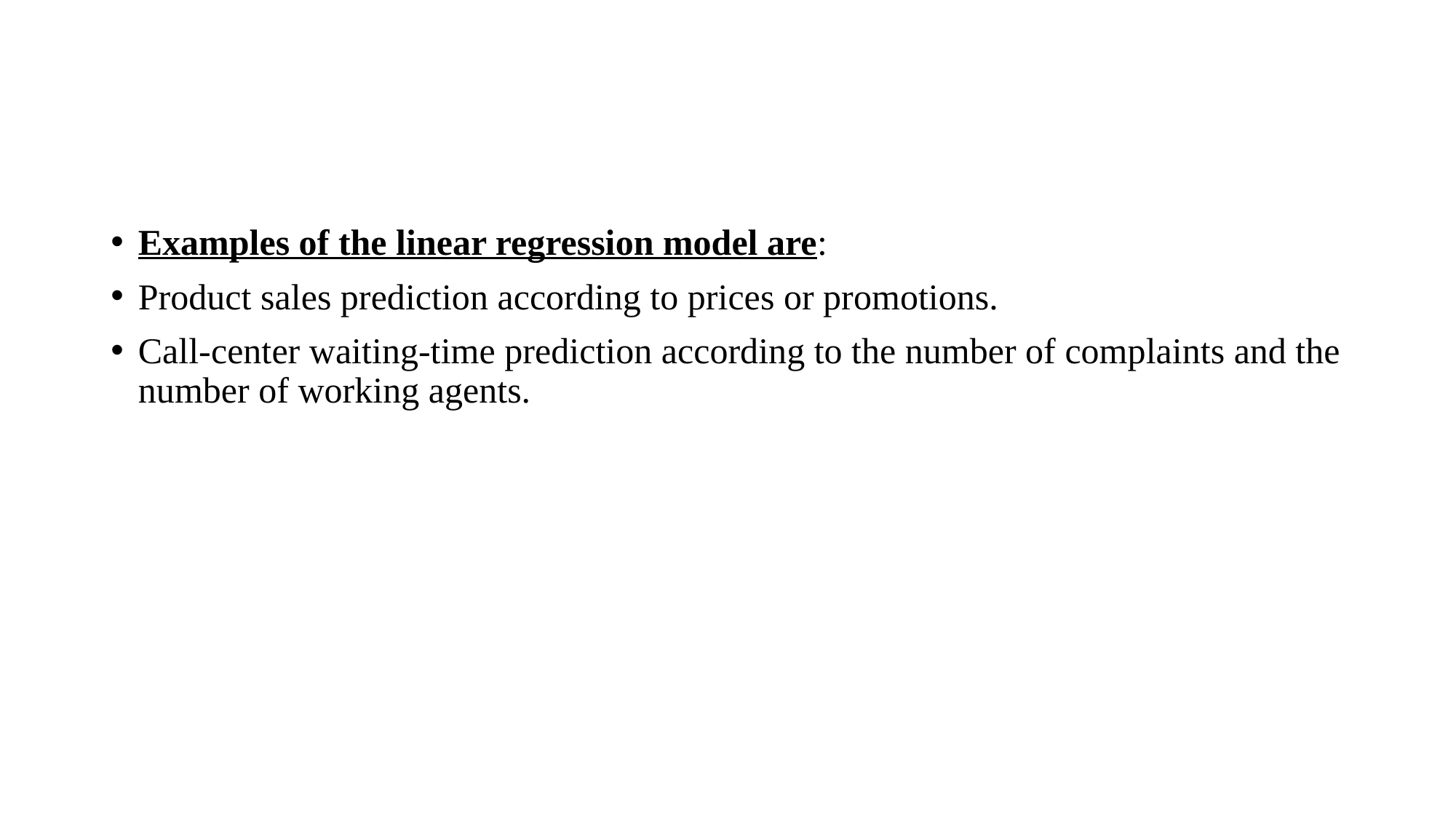

#
Examples of the linear regression model are:
Product sales prediction according to prices or promotions.
Call-center waiting-time prediction according to the number of complaints and the number of working agents.